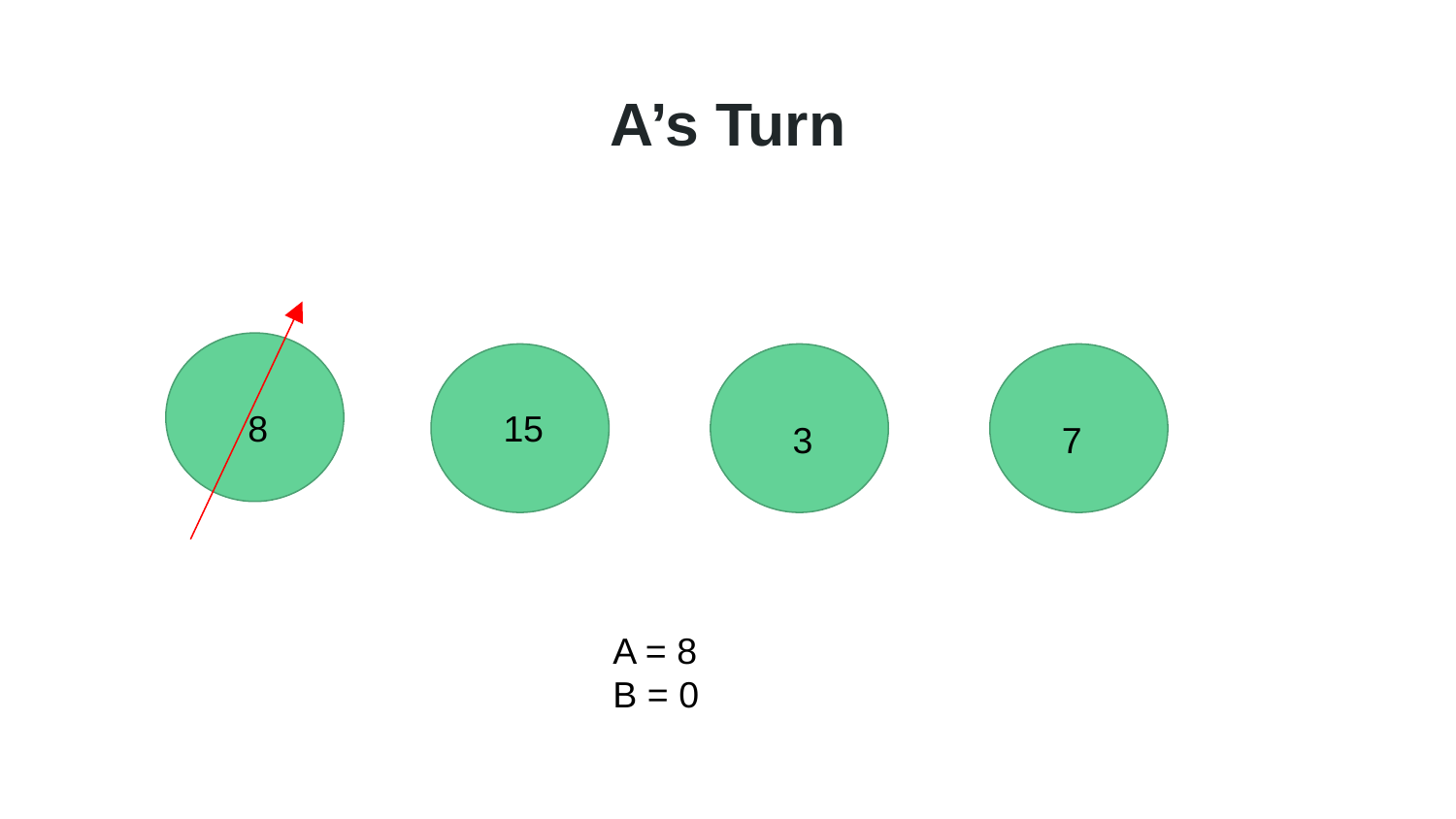

# A’s Turn

8
15
3
7
A = 8
B = 0